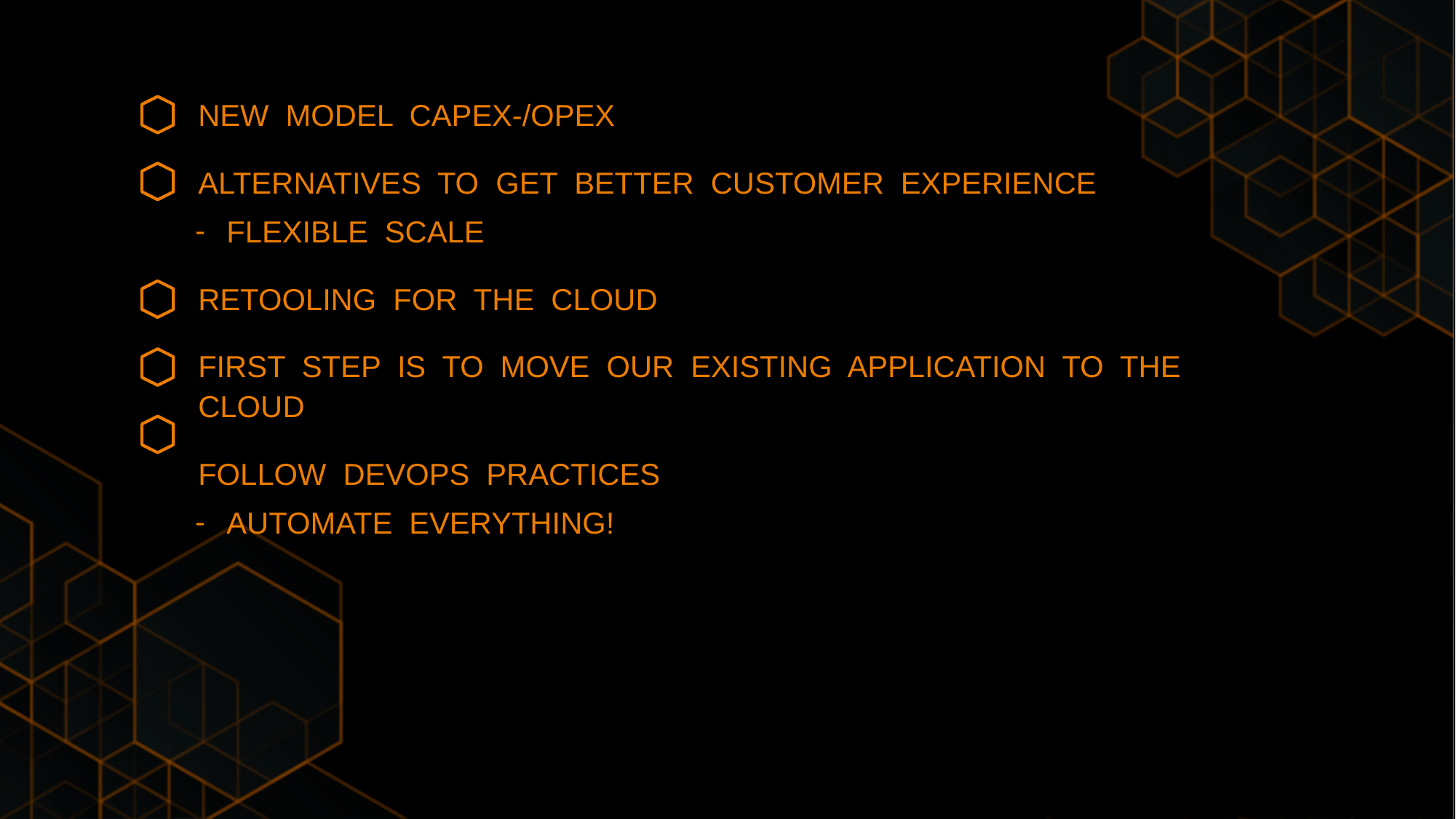

NEW  MODEL  CAPEX-/OPEX
ALTERNATIVES  TO  GET  BETTER  CUSTOMER  EXPERIENCE
FLEXIBLE  SCALE
RETOOLING  FOR  THE  CLOUD
FIRST  STEP  IS  TO  MOVE  OUR  EXISTING  APPLICATION  TO  THE  CLOUD
FOLLOW  DEVOPS  PRACTICES
AUTOMATE  EVERYTHING!